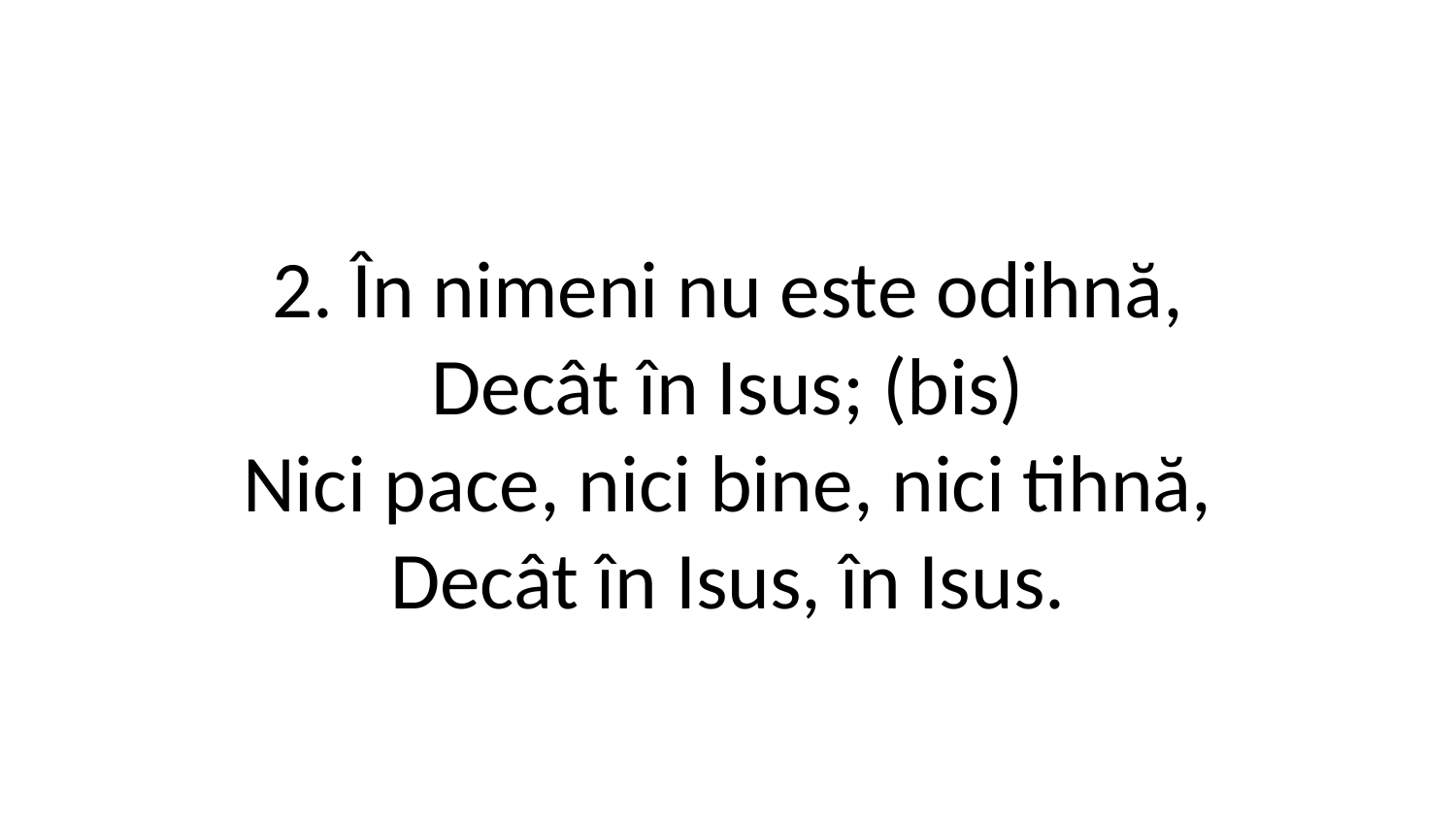

2. În nimeni nu este odihnă,
Decât în Isus; (bis)
Nici pace, nici bine, nici tihnă,
Decât în Isus, în Isus.